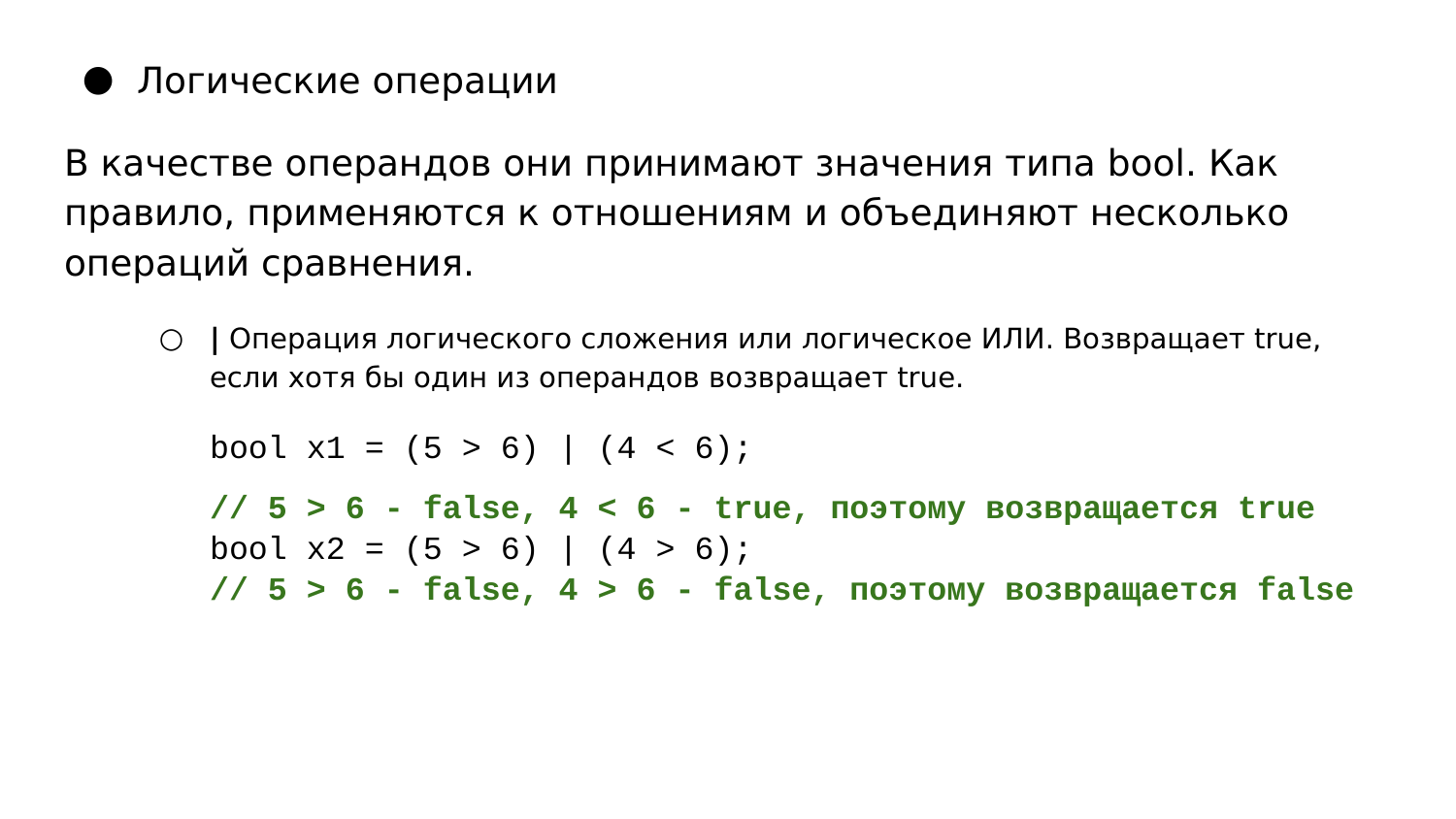

Логические операции
В качестве операндов они принимают значения типа bool. Как правило, применяются к отношениям и объединяют несколько операций сравнения.
| Операция логического сложения или логическое ИЛИ. Возвращает true, если хотя бы один из операндов возвращает true.
bool x1 = (5 > 6) | (4 < 6);
// 5 > 6 - false, 4 < 6 - true, поэтому возвращается true
bool x2 = (5 > 6) | (4 > 6);
// 5 > 6 - false, 4 > 6 - false, поэтому возвращается false